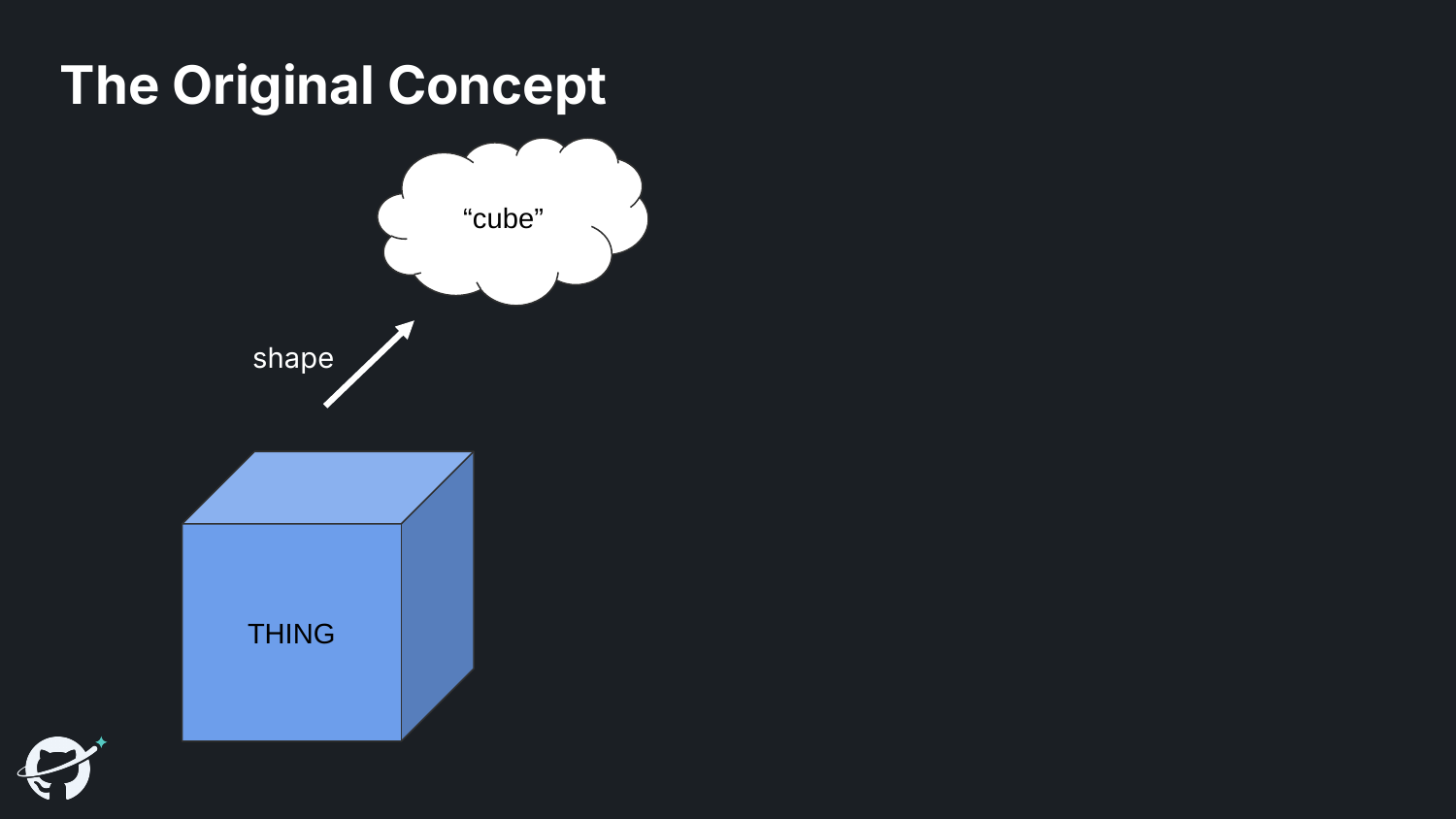

# The Original Concept

“cube”

shape
THING